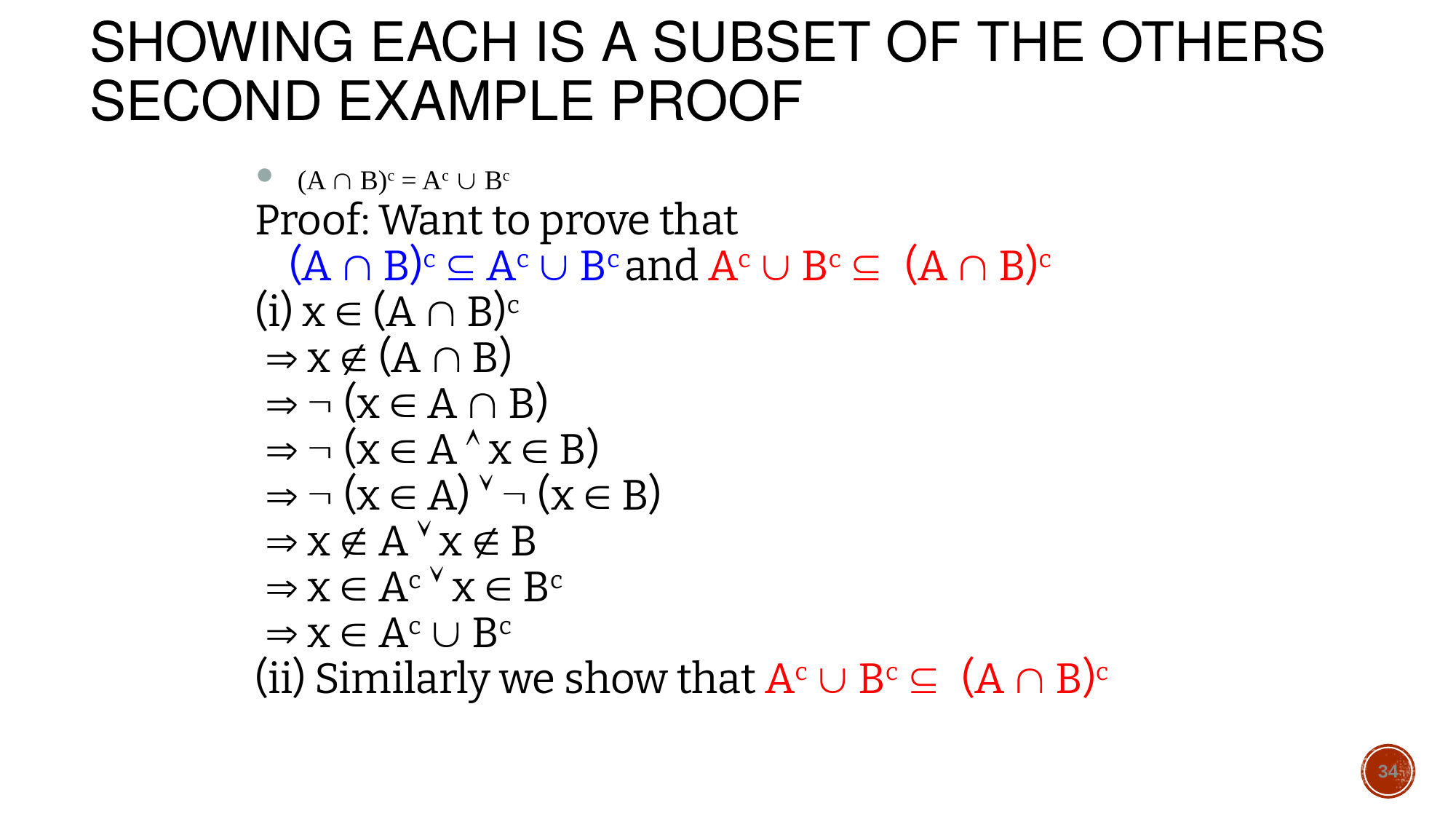

# Showing each is a subset of the others Second Example Proof
(A ∩ B)c = Ac ∪ Bc
Proof: Want to prove that
    (A ∩ B)c ⊆ Ac ∪ Bc and Ac ∪ Bc ⊆ (A ∩ B)c
(i) x ∈ (A ∩ B)c
 ⇒ x ∉ (A ∩ B)
 ⇒ ¬ (x ∈ A ∩ B)
 ⇒ ¬ (x ∈ A ∧ x ∈ B)
 ⇒ ¬ (x ∈ A) ∨ ¬ (x ∈ B)
 ⇒ x ∉ A ∨ x ∉ B
 ⇒ x ∈ Ac ∨ x ∈ Bc
 ⇒ x ∈ Ac ∪ Bc
(ii) Similarly we show that Ac ∪ Bc ⊆ (A ∩ B)c
34